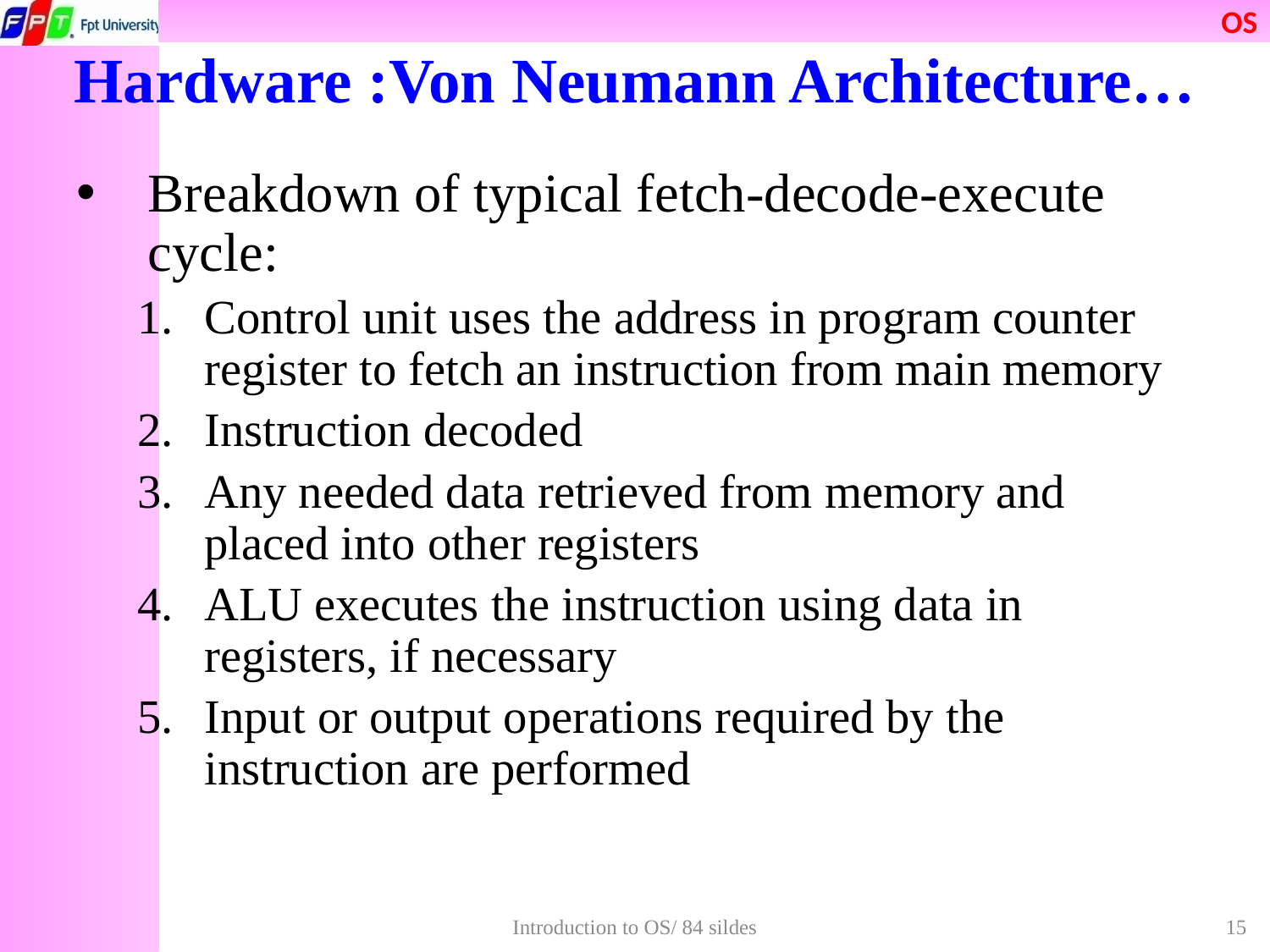

# Hardware :Von Neumann Architecture…
Breakdown of typical fetch-decode-execute cycle:
Control unit uses the address in program counter register to fetch an instruction from main memory
Instruction decoded
Any needed data retrieved from memory and placed into other registers
ALU executes the instruction using data in registers, if necessary
Input or output operations required by the instruction are performed
Introduction to OS/ 84 sildes
15